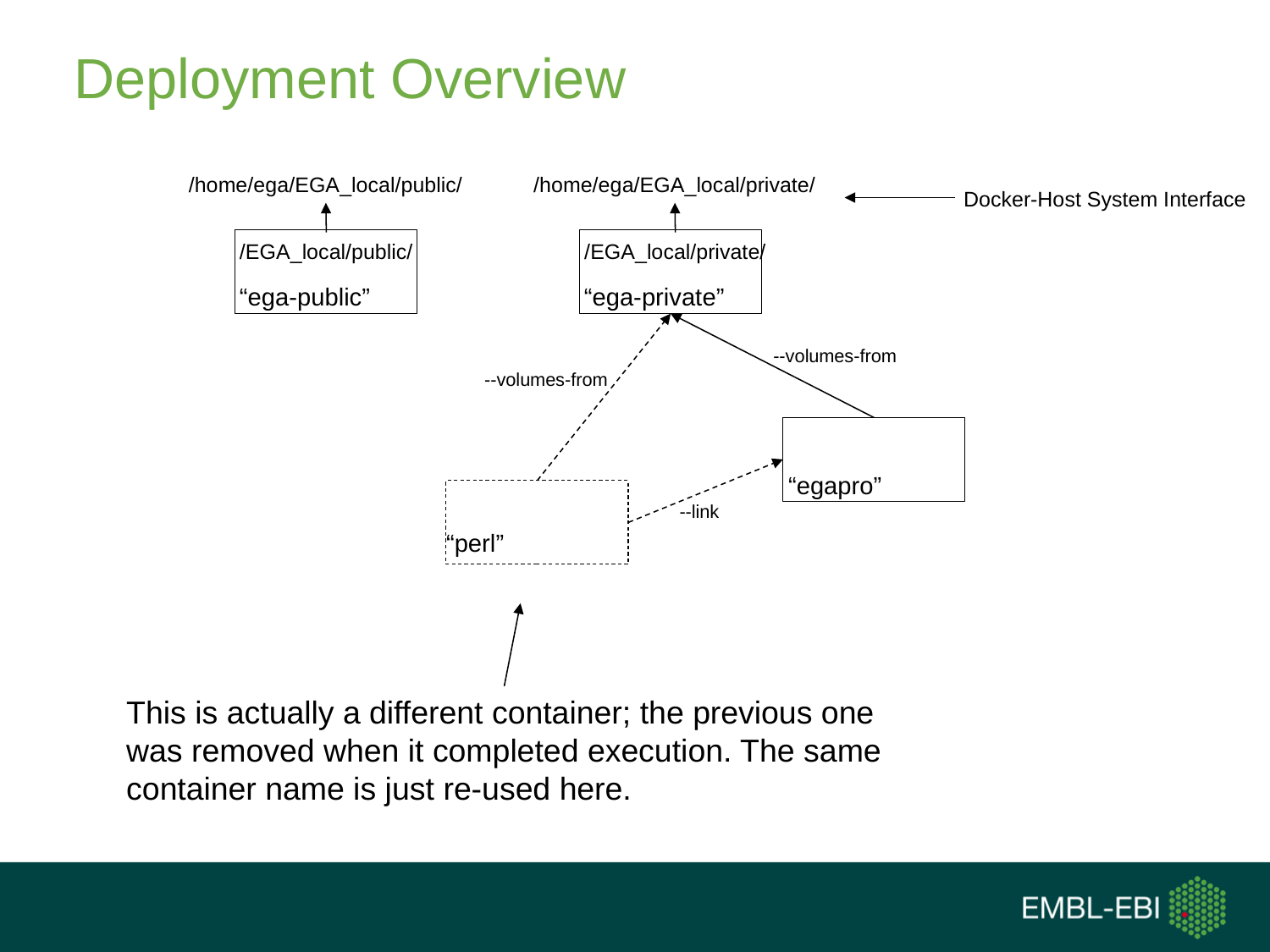

# Deployment Overview
/home/ega/EGA_local/public/
/home/ega/EGA_local/private/
Docker-Host System Interface

/EGA_local/public/
/EGA_local/private/
“ega-public”
“ega-private”
--volumes-from
--volumes-from

“egapro”

--link
“perl”
This is actually a different container; the previous one was removed when it completed execution. The same container name is just re-used here.